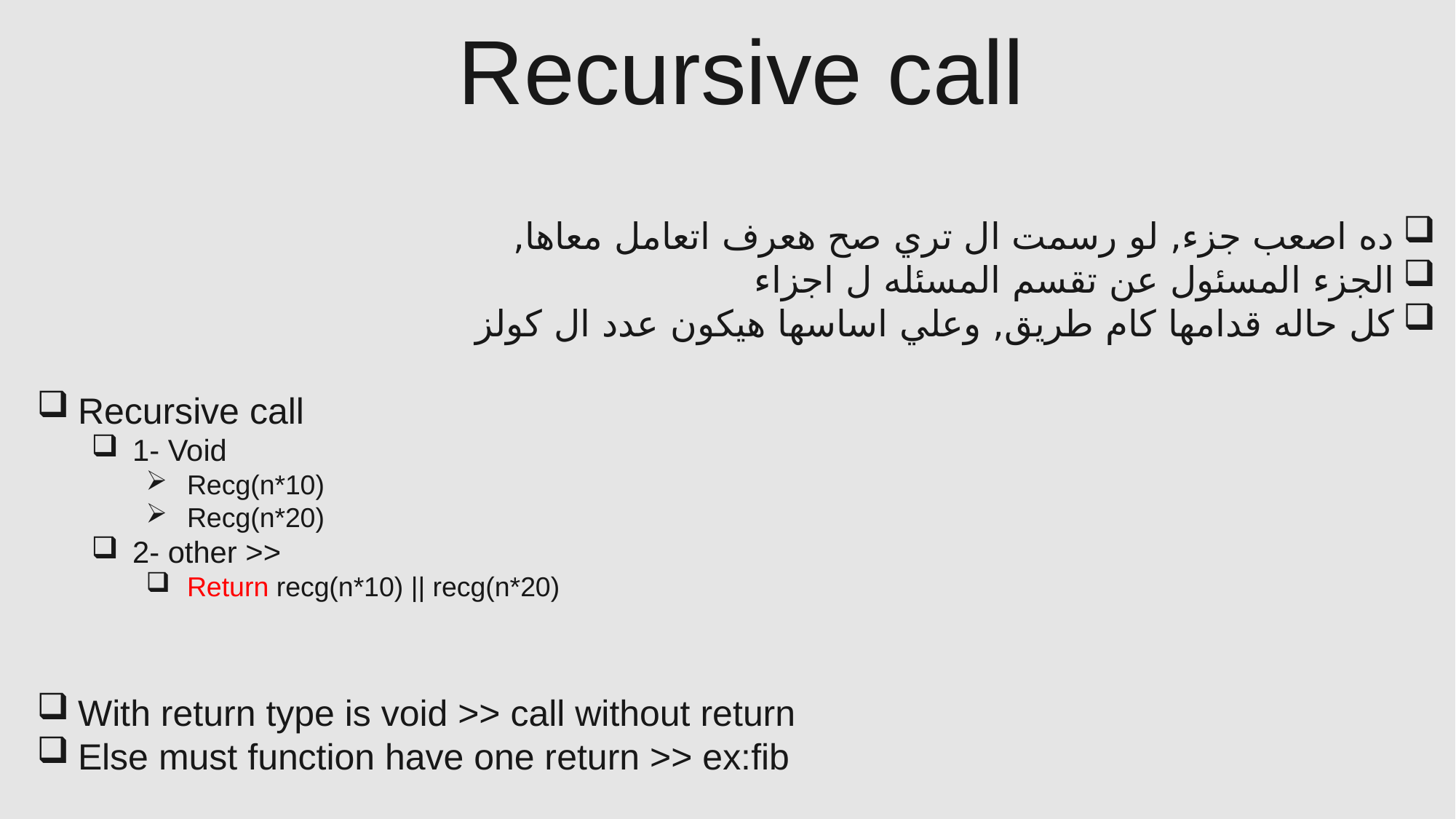

# Recursive call
ده اصعب جزء, لو رسمت ال تري صح هعرف اتعامل معاها,
الجزء المسئول عن تقسم المسئله ل اجزاء
كل حاله قدامها كام طريق, وعلي اساسها هيكون عدد ال كولز

Recursive call
1- Void
Recg(n*10)
Recg(n*20)
2- other >>
Return recg(n*10) || recg(n*20)

With return type is void >> call without return
Else must function have one return >> ex:fib